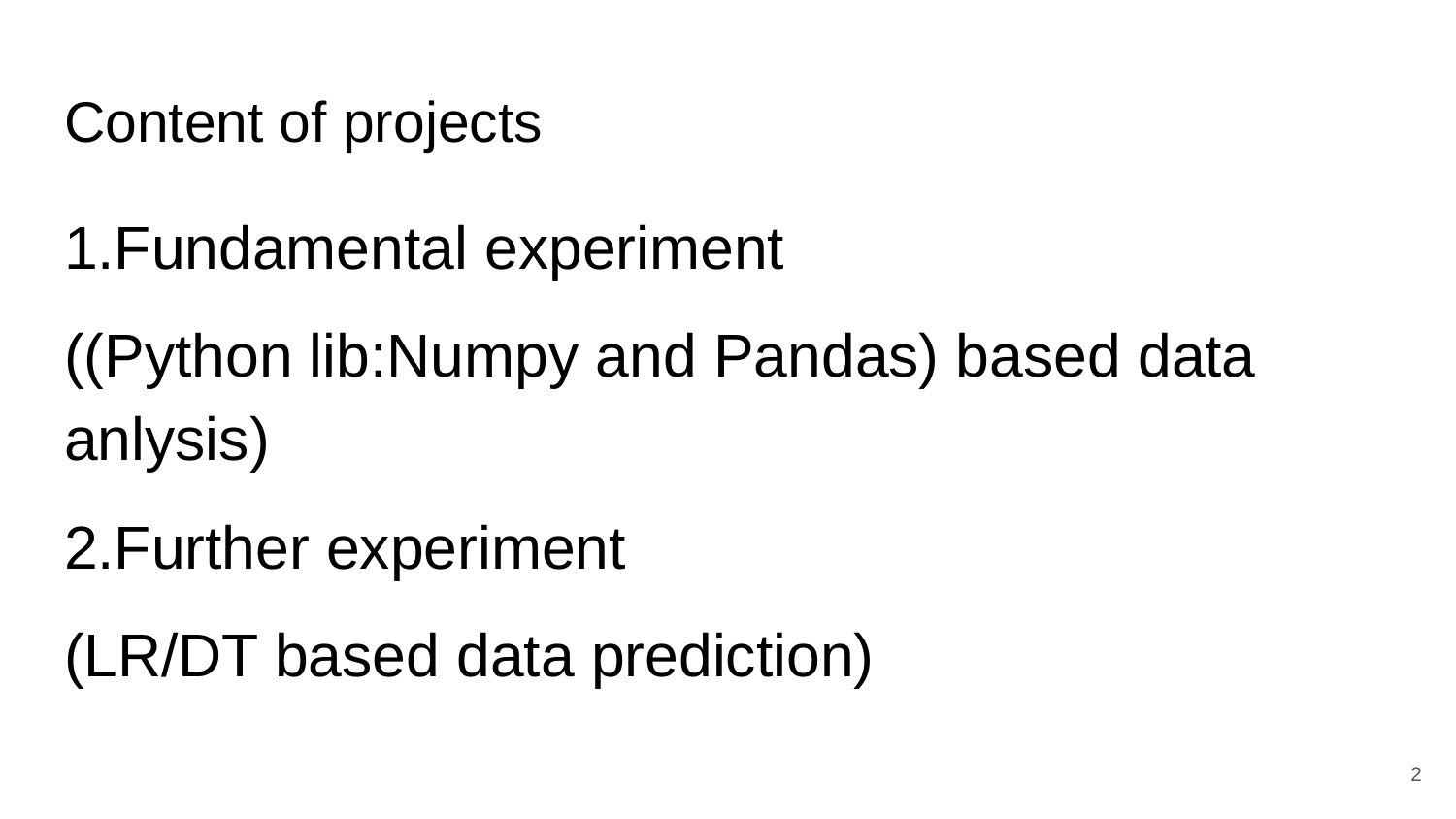

# Content of projects
1.Fundamental experiment
((Python lib:Numpy and Pandas) based data anlysis)
2.Further experiment
(LR/DT based data prediction)
2